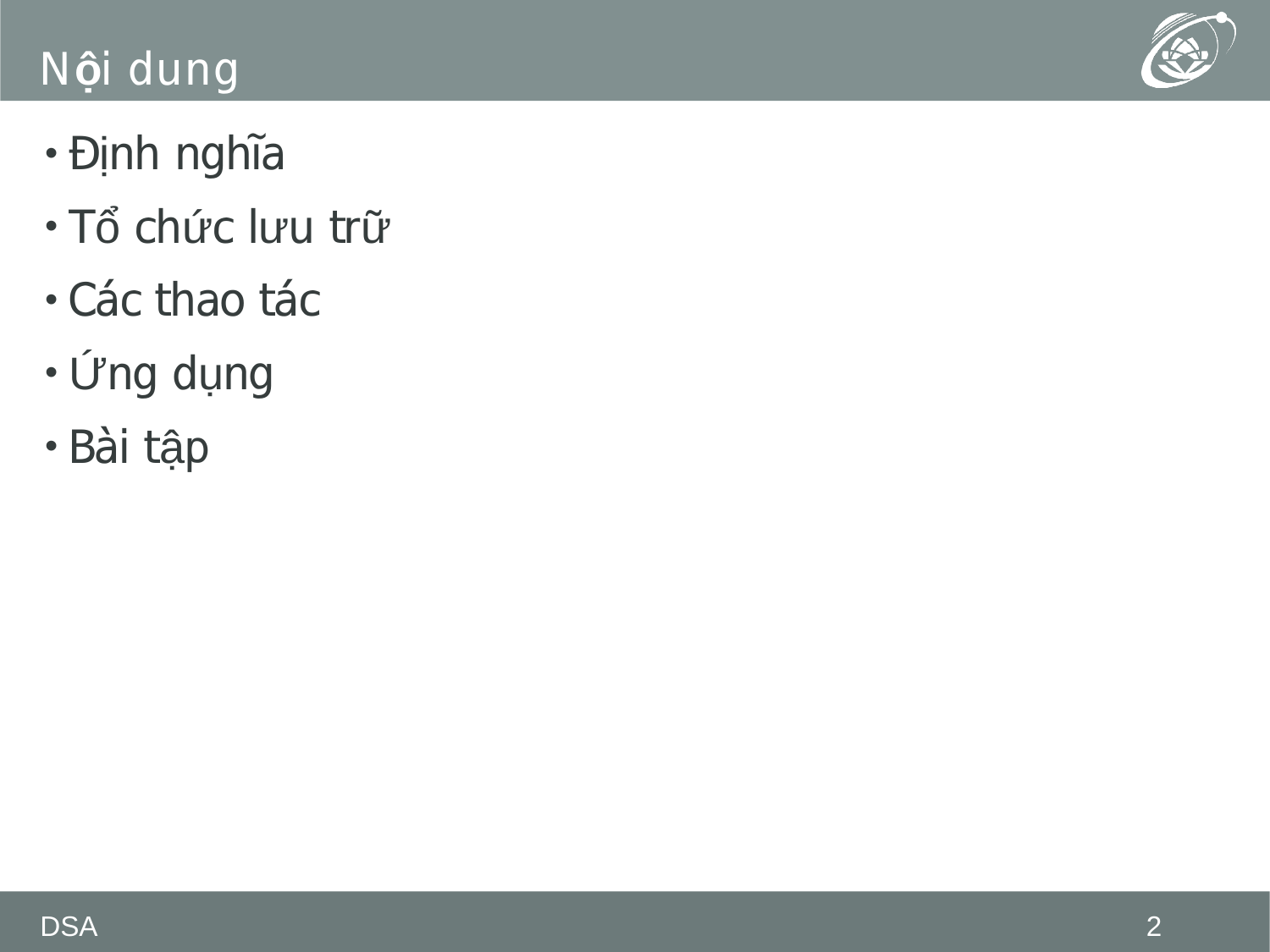

# Nội dung
Định nghĩa
Tổ chức lưu trữ
Các thao tác
Ứng dụng
Bài tập
DSA
2